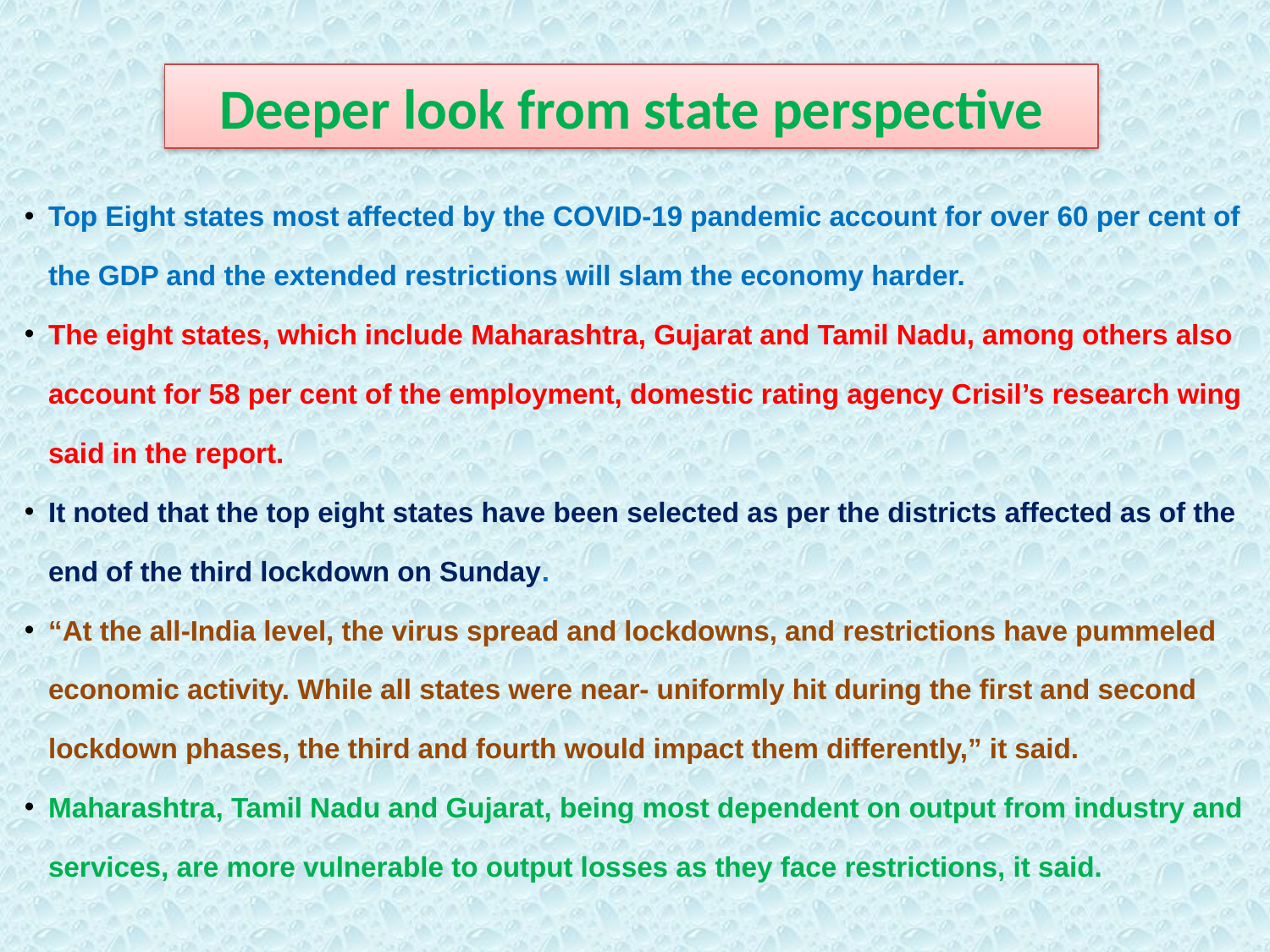

# Deeper look from state perspective
Top Eight states most affected by the COVID-19 pandemic account for over 60 per cent of the GDP and the extended restrictions will slam the economy harder.
The eight states, which include Maharashtra, Gujarat and Tamil Nadu, among others also account for 58 per cent of the employment, domestic rating agency Crisil’s research wing said in the report.
It noted that the top eight states have been selected as per the districts affected as of the end of the third lockdown on Sunday.
“At the all-India level, the virus spread and lockdowns, and restrictions have pummeled economic activity. While all states were near- uniformly hit during the first and second lockdown phases, the third and fourth would impact them differently,” it said.
Maharashtra, Tamil Nadu and Gujarat, being most dependent on output from industry and services, are more vulnerable to output losses as they face restrictions, it said.